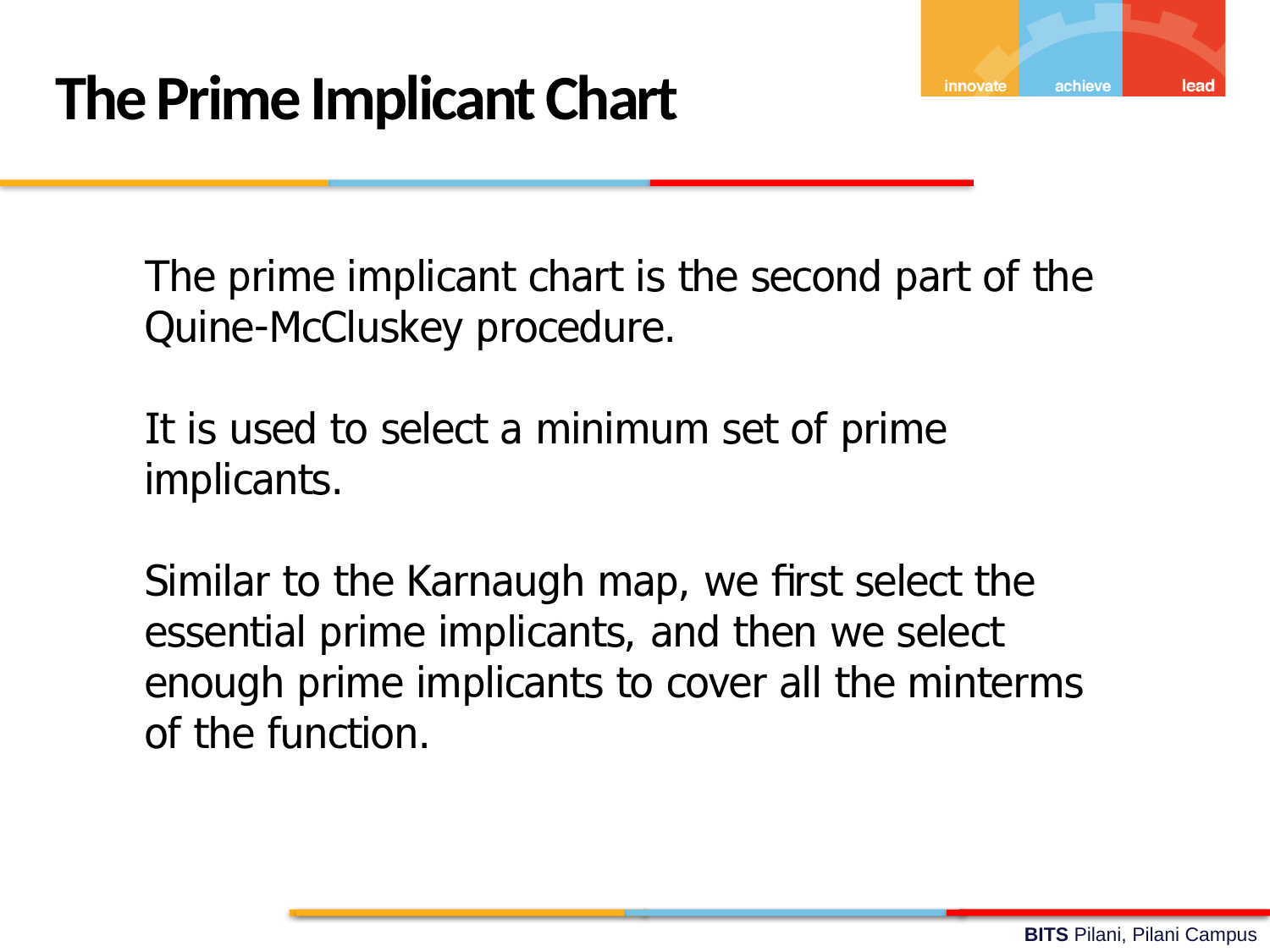

The Prime Implicant Chart
The prime implicant chart is the second part of the Quine-McCluskey procedure.

It is used to select a minimum set of prime implicants.

Similar to the Karnaugh map, we first select the essential prime implicants, and then we select enough prime implicants to cover all the minterms of the function.